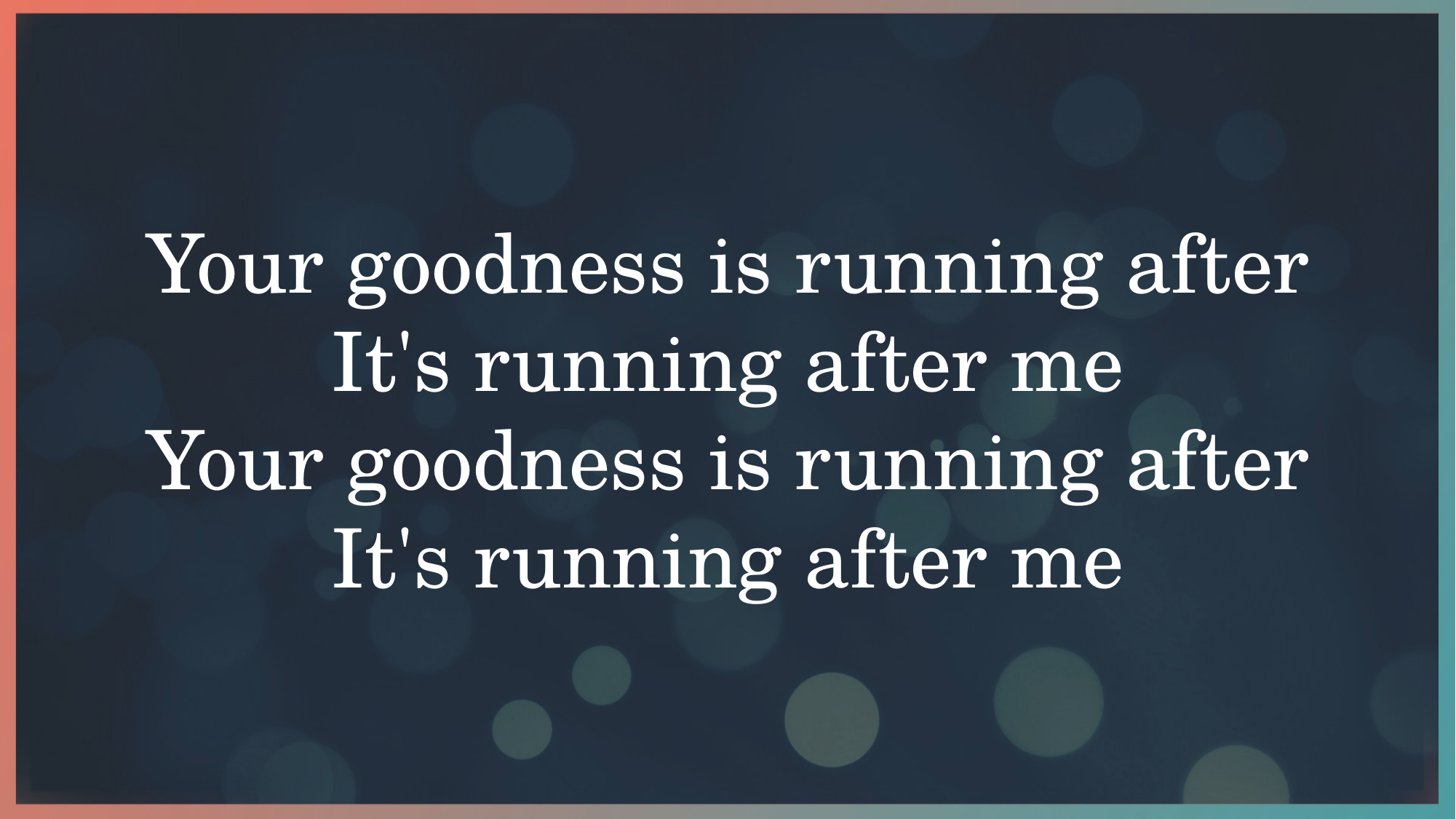

Your goodness is running after
It's running after me
Your goodness is running after
It's running after me